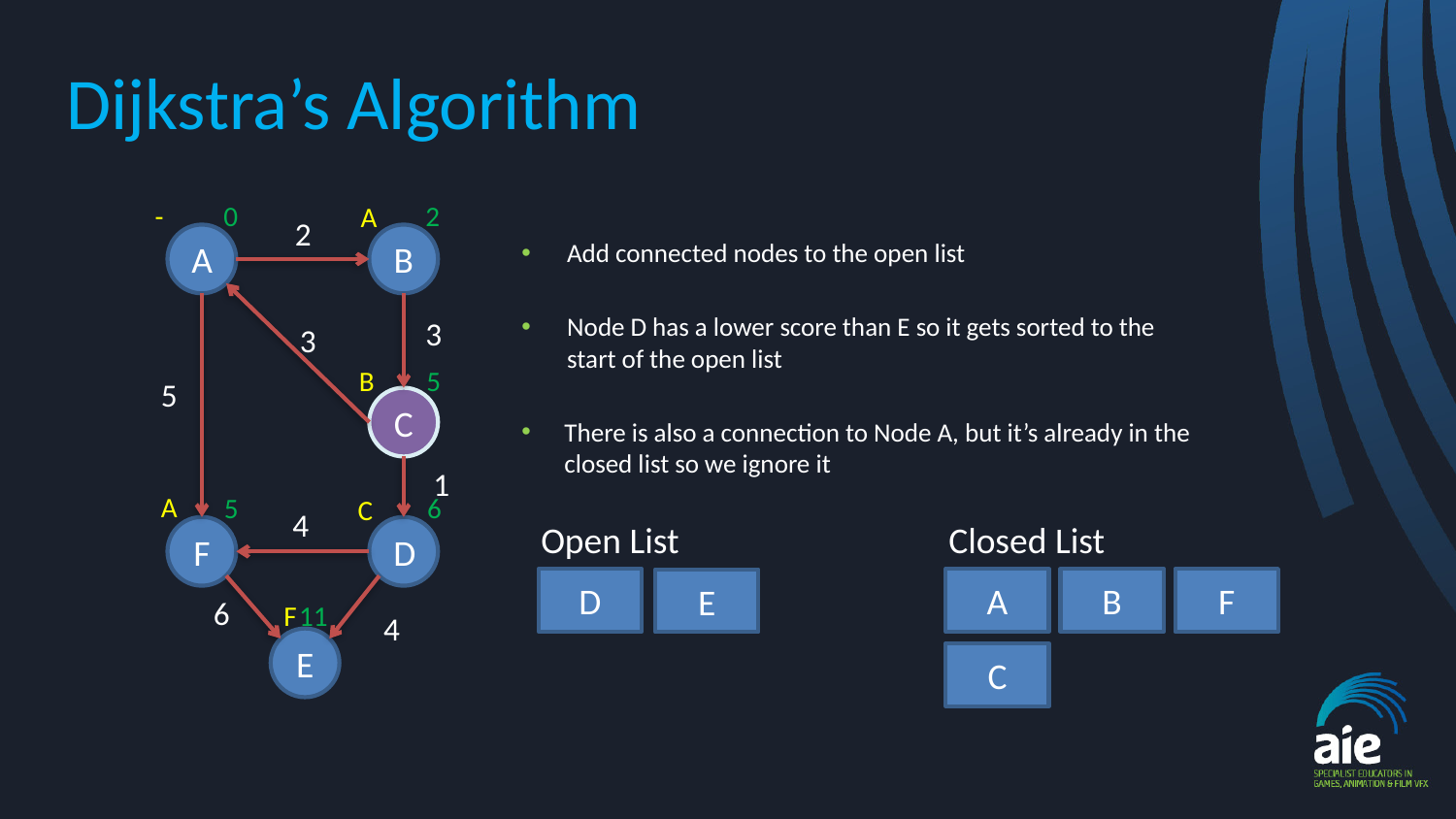

# Dijkstra’s Algorithm
2
0
-
A
2
A
B
Add connected nodes to the open list

Node D has a lower score than E so it gets sorted to the start of the open list

There is also a connection to Node A, but it’s already in the closed list so we ignore it
3
3
5
B
5
C
1
A
5
6
C
4
Closed List
Open List
F
D
D
A
B
F
E
6
11
F
4
E
C